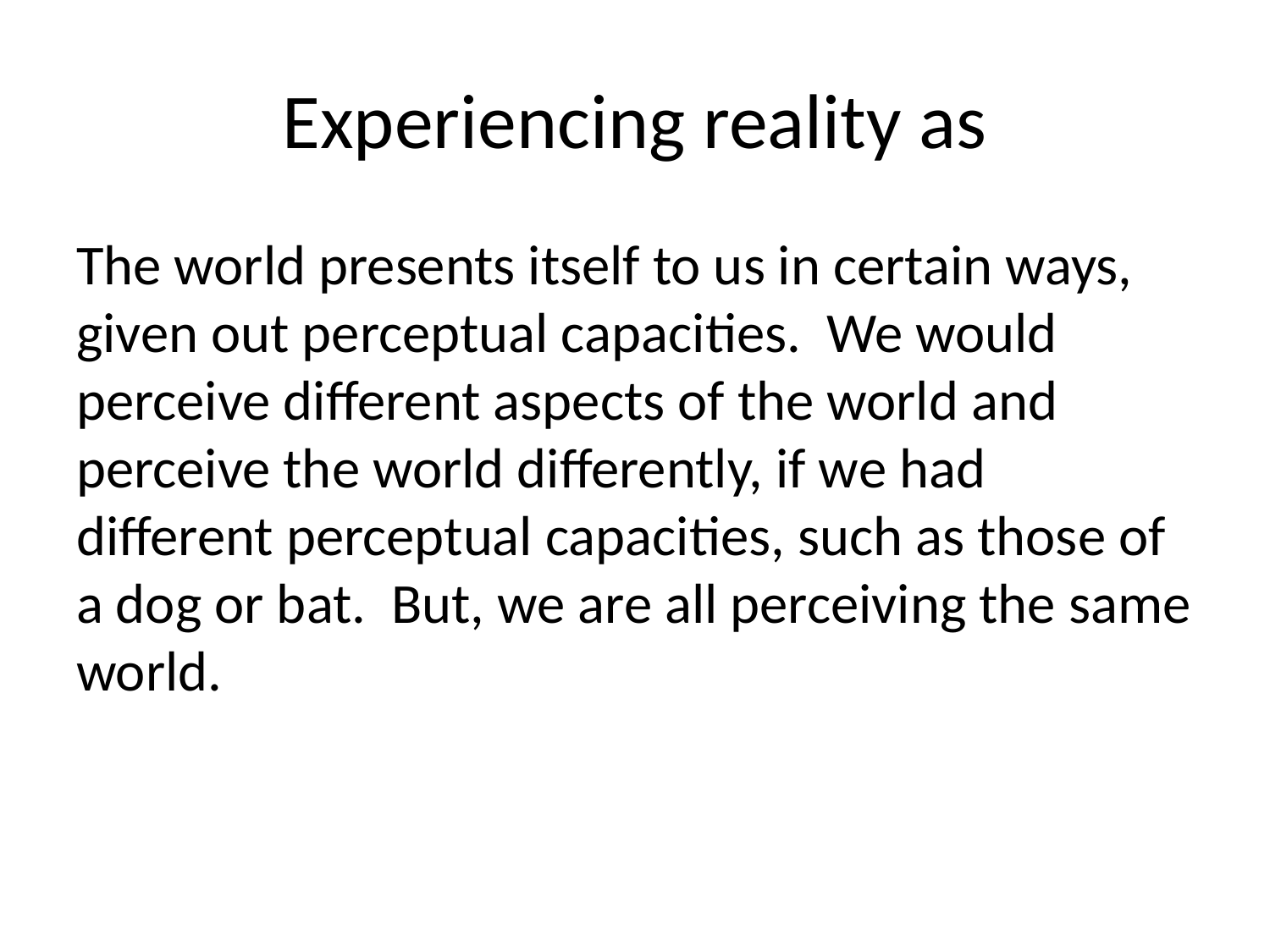

# Experiencing reality as
The world presents itself to us in certain ways, given out perceptual capacities.  We would perceive different aspects of the world and perceive the world differently, if we had different perceptual capacities, such as those of a dog or bat.  But, we are all perceiving the same world.